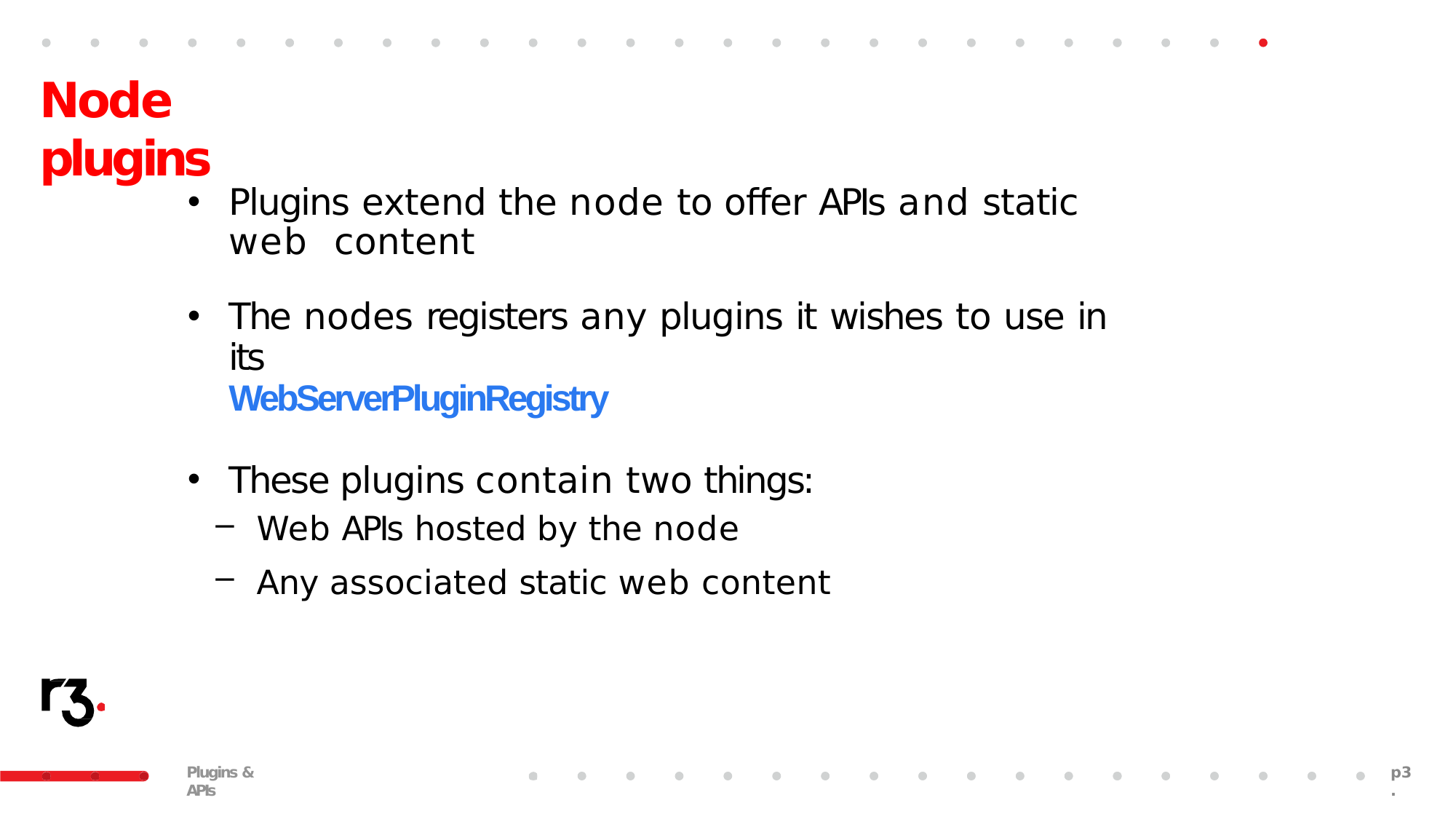

# Node plugins
Plugins extend the node to offer APIs and static web  content
The nodes registers any plugins it wishes to use in its
WebServerPluginRegistry

These plugins contain two things:
Web APIs hosted by the node
Any associated static web content

Plugins & APIs
p3.